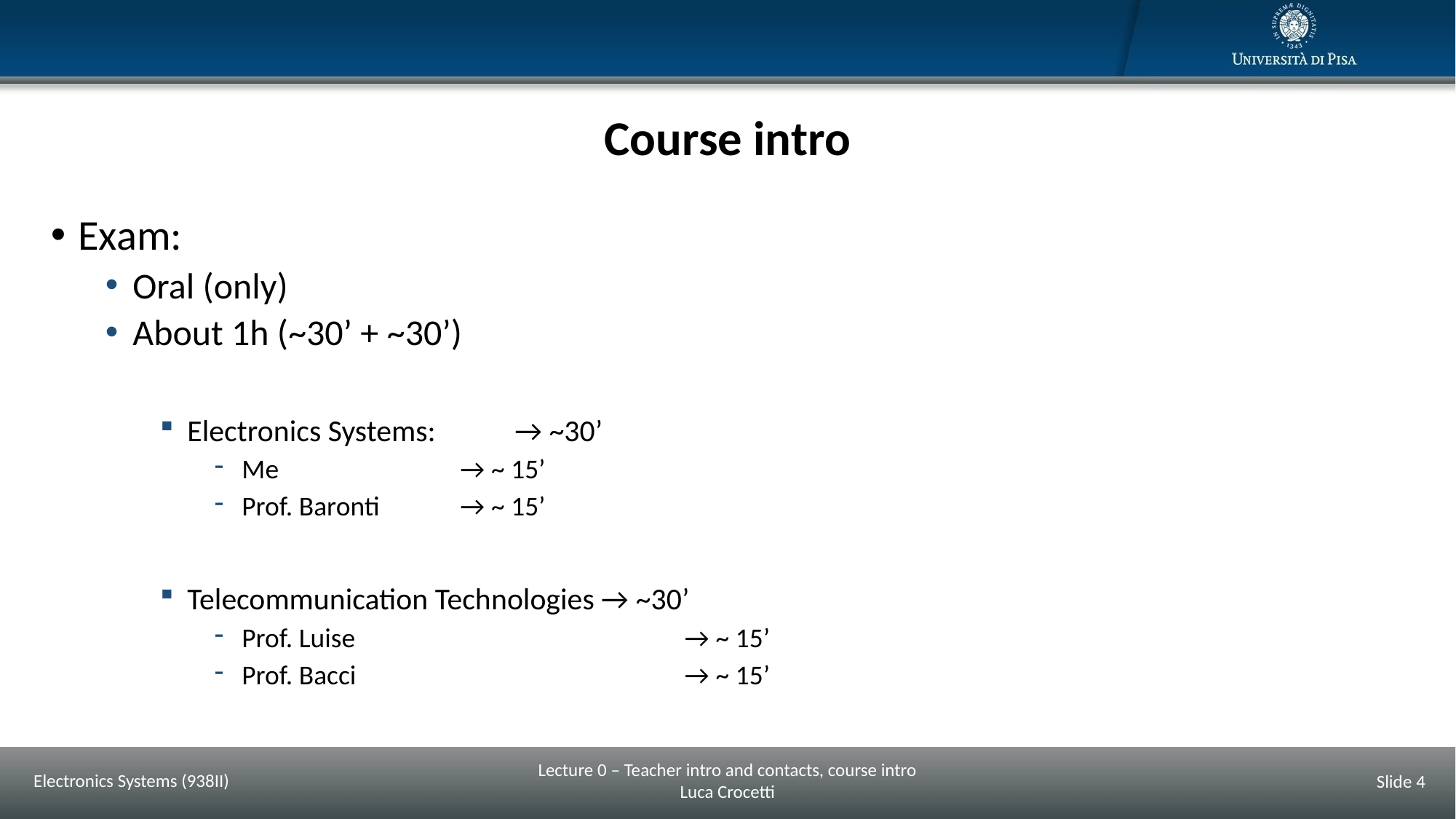

# Course intro
Exam:
Oral (only)
About 1h (~30’ + ~30’)

Electronics Systems: 	→ ~30’
Me 		→ ~ 15’
Prof. Baronti 	→ ~ 15’

Telecommunication Technologies → ~30’
Prof. Luise		    	 → ~ 15’
Prof. Bacci 		    	 → ~ 15’